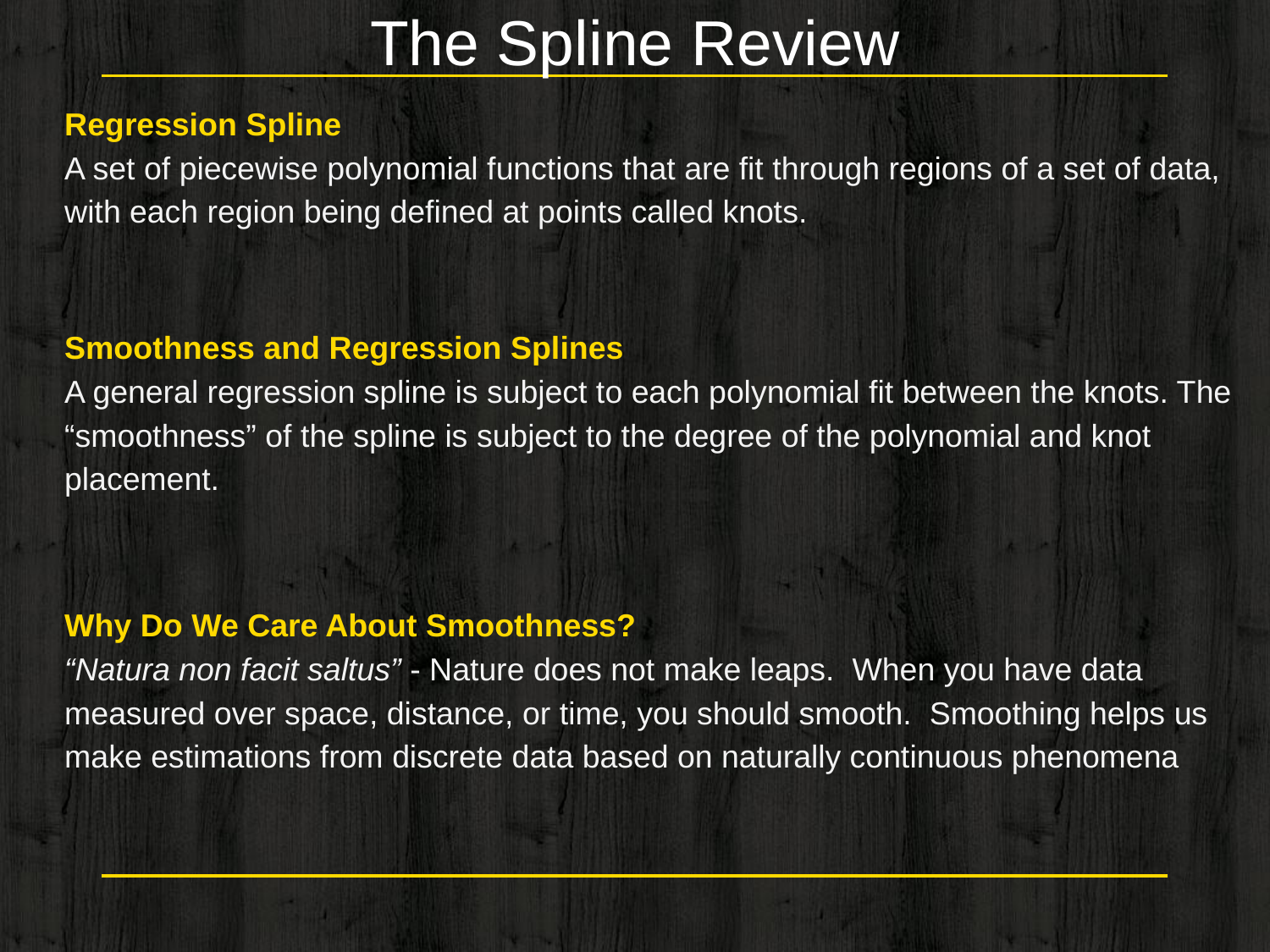

The Spline Review
Regression Spline
A set of piecewise polynomial functions that are fit through regions of a set of data, with each region being defined at points called knots.

Smoothness and Regression Splines
A general regression spline is subject to each polynomial fit between the knots. The “smoothness” of the spline is subject to the degree of the polynomial and knot placement.

Why Do We Care About Smoothness?
“Natura non facit saltus” - Nature does not make leaps.  When you have data measured over space, distance, or time, you should smooth.  Smoothing helps us make estimations from discrete data based on naturally continuous phenomena